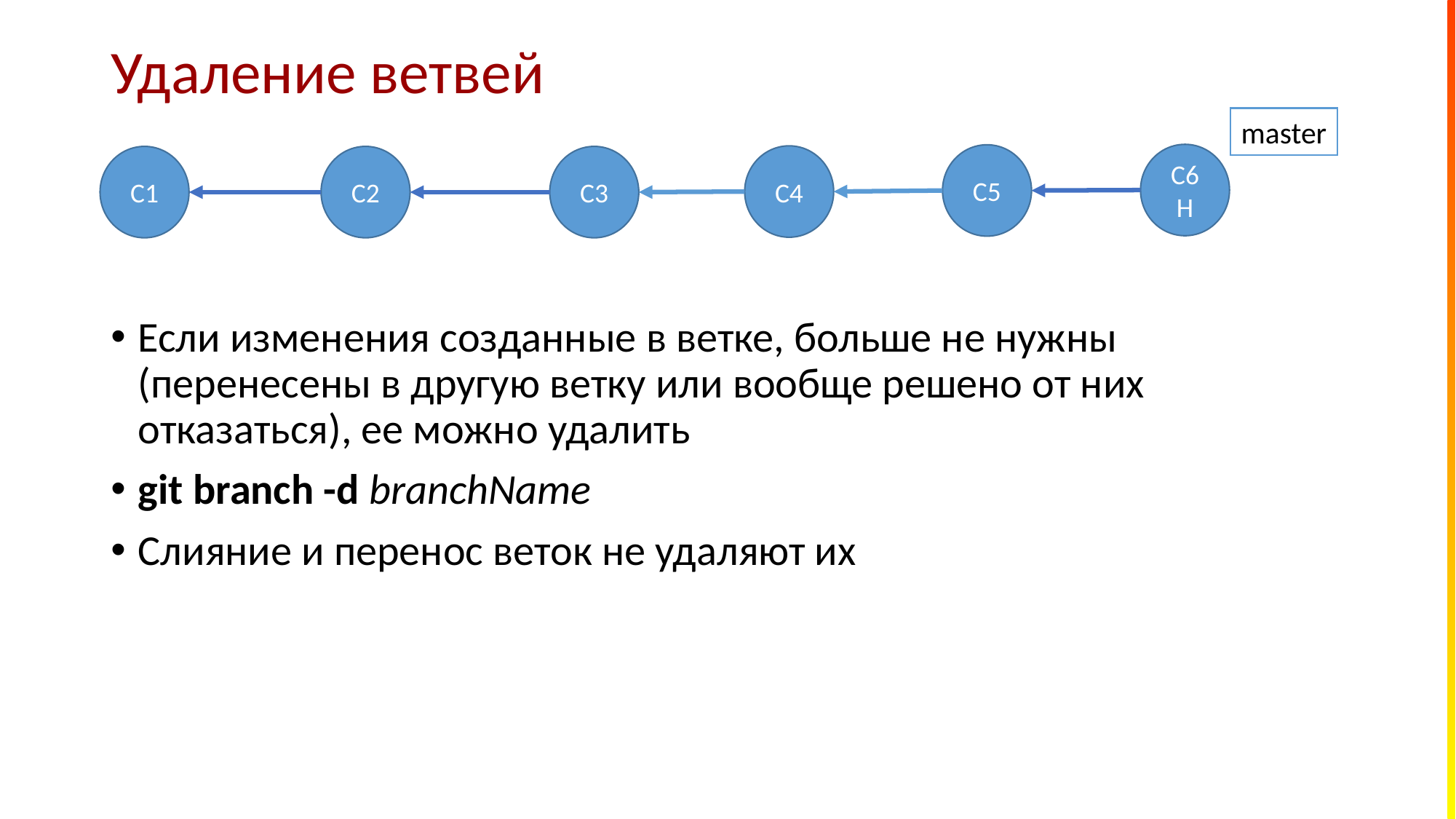

# Удаление ветвей
master
C6H
C5
C4
C2
C3
C1
Если изменения созданные в ветке, больше не нужны (перенесены в другую ветку или вообще решено от них отказаться), ее можно удалить
git branch -d branchName
Слияние и перенос веток не удаляют их